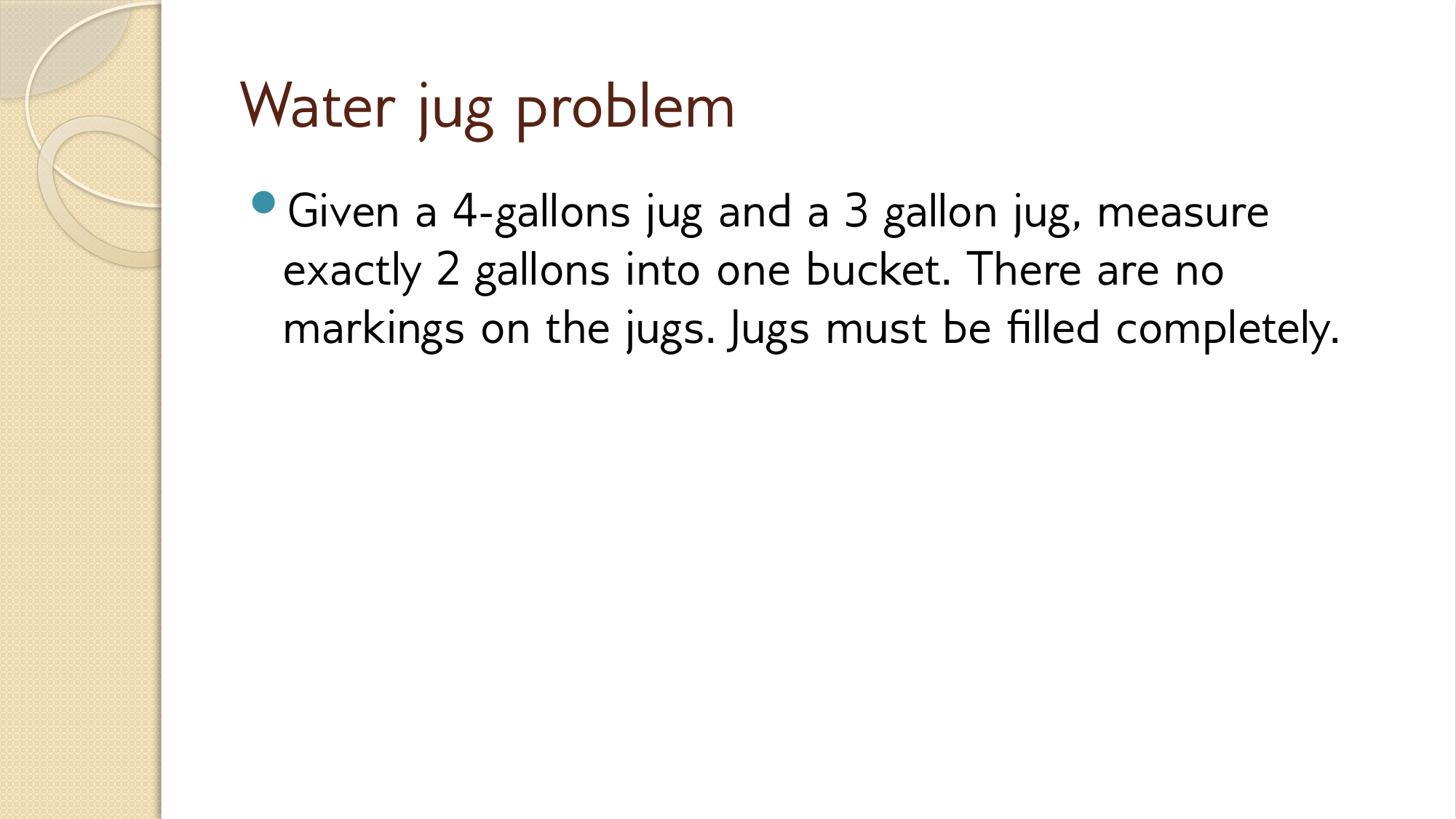

# Water jug problem
Given a 4-gallons jug and a 3 gallon jug, measure exactly 2 gallons into one bucket. There are no markings on the jugs. Jugs must be filled completely.